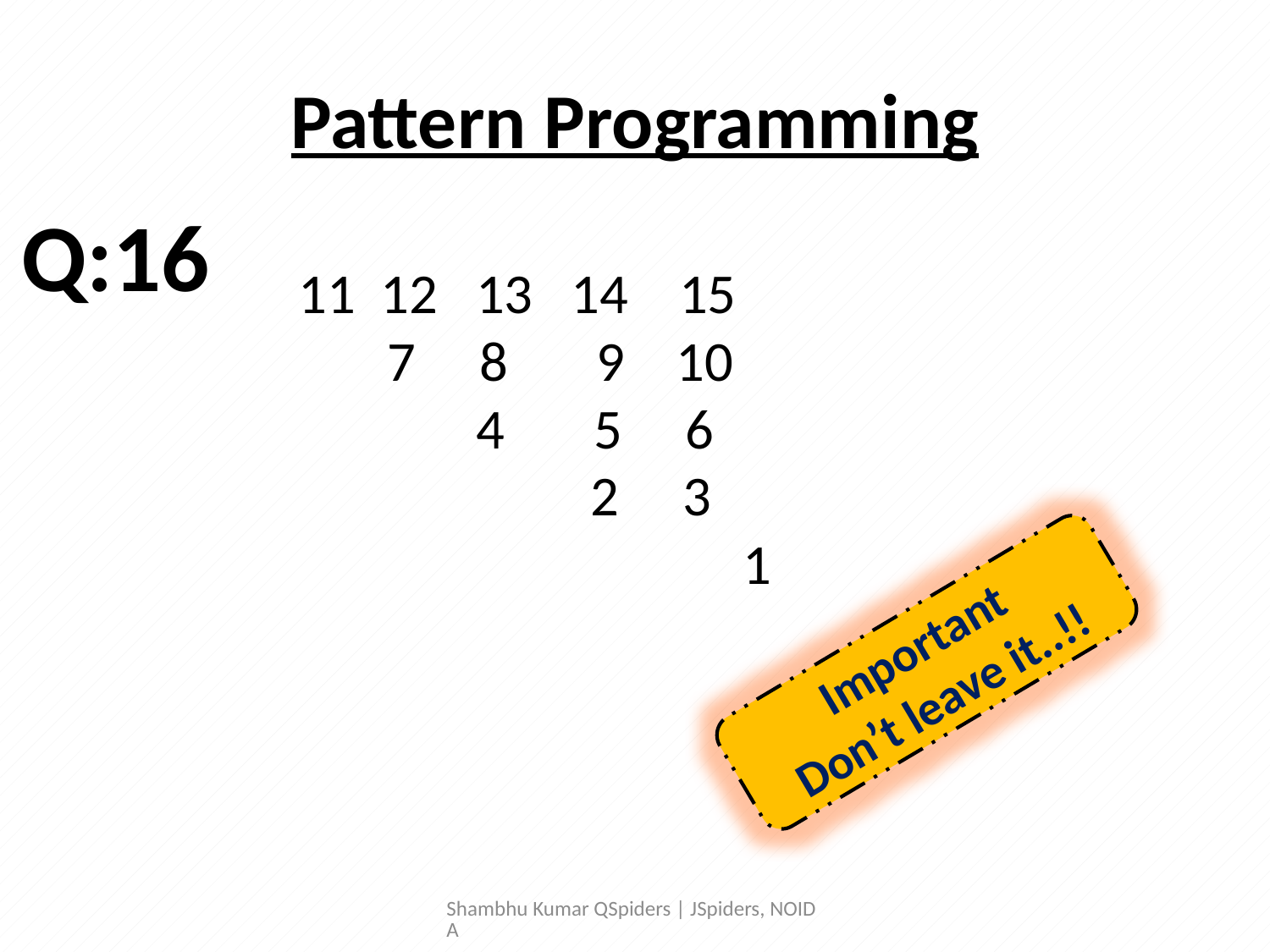

# Pattern Programming
Q:16

11  12   13   14    15
       7     8       9    10
              4       5     6
                       2     3
	                         1

Important
Don’t leave it..!!
Shambhu Kumar QSpiders | JSpiders, NOIDA